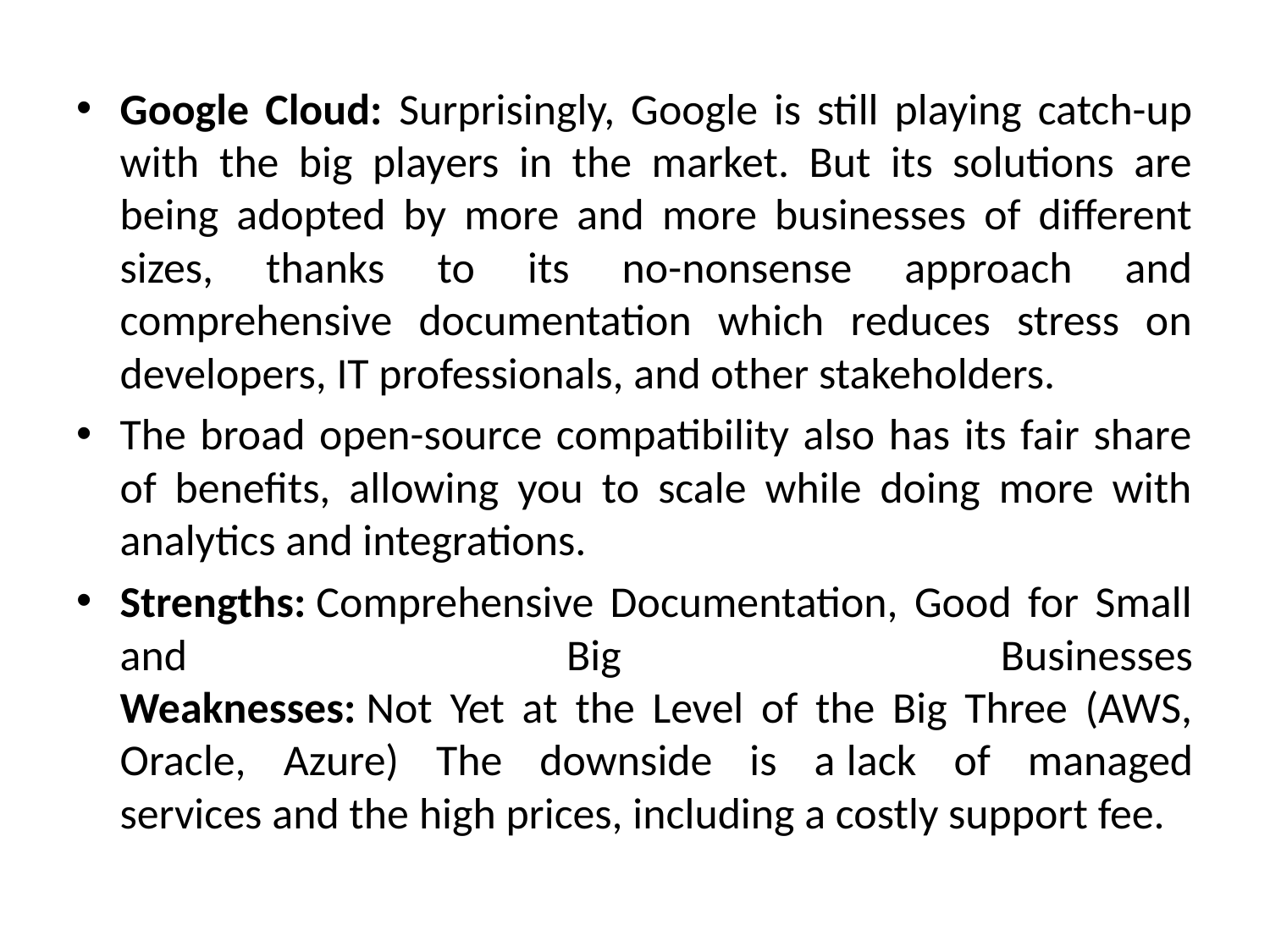

Google Cloud: Surprisingly, Google is still playing catch-up with the big players in the market. But its solutions are being adopted by more and more businesses of different sizes, thanks to its no-nonsense approach and comprehensive documentation which reduces stress on developers, IT professionals, and other stakeholders.
The broad open-source compatibility also has its fair share of benefits, allowing you to scale while doing more with analytics and integrations.
Strengths: Comprehensive Documentation, Good for Small and Big Businesses
Weaknesses: Not Yet at the Level of the Big Three (AWS, Oracle, Azure) The downside is a lack of managed services and the high prices, including a costly support fee.